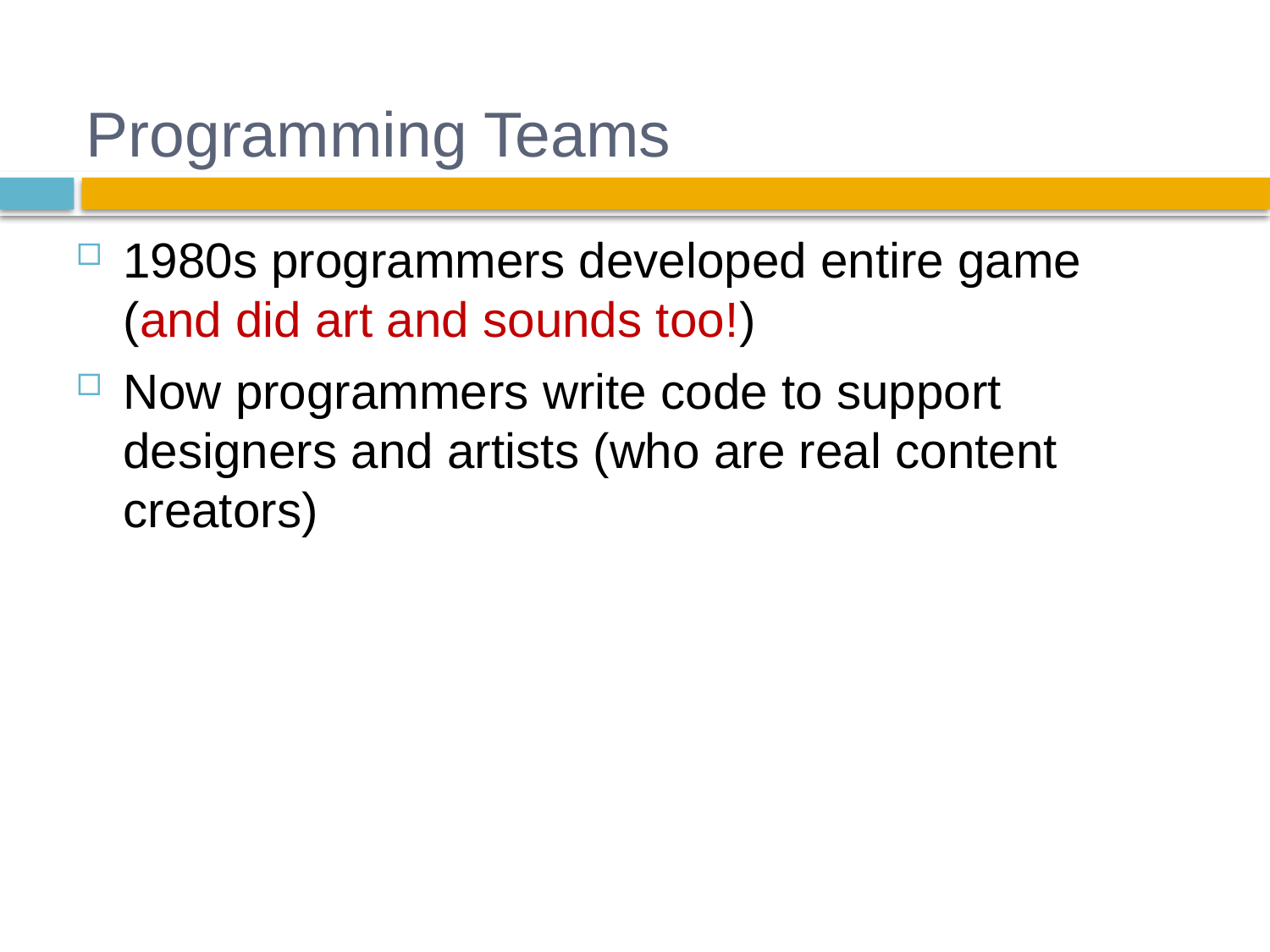

# Programming Teams
1980s programmers developed entire game (and did art and sounds too!)
Now programmers write code to support designers and artists (who are real content creators)